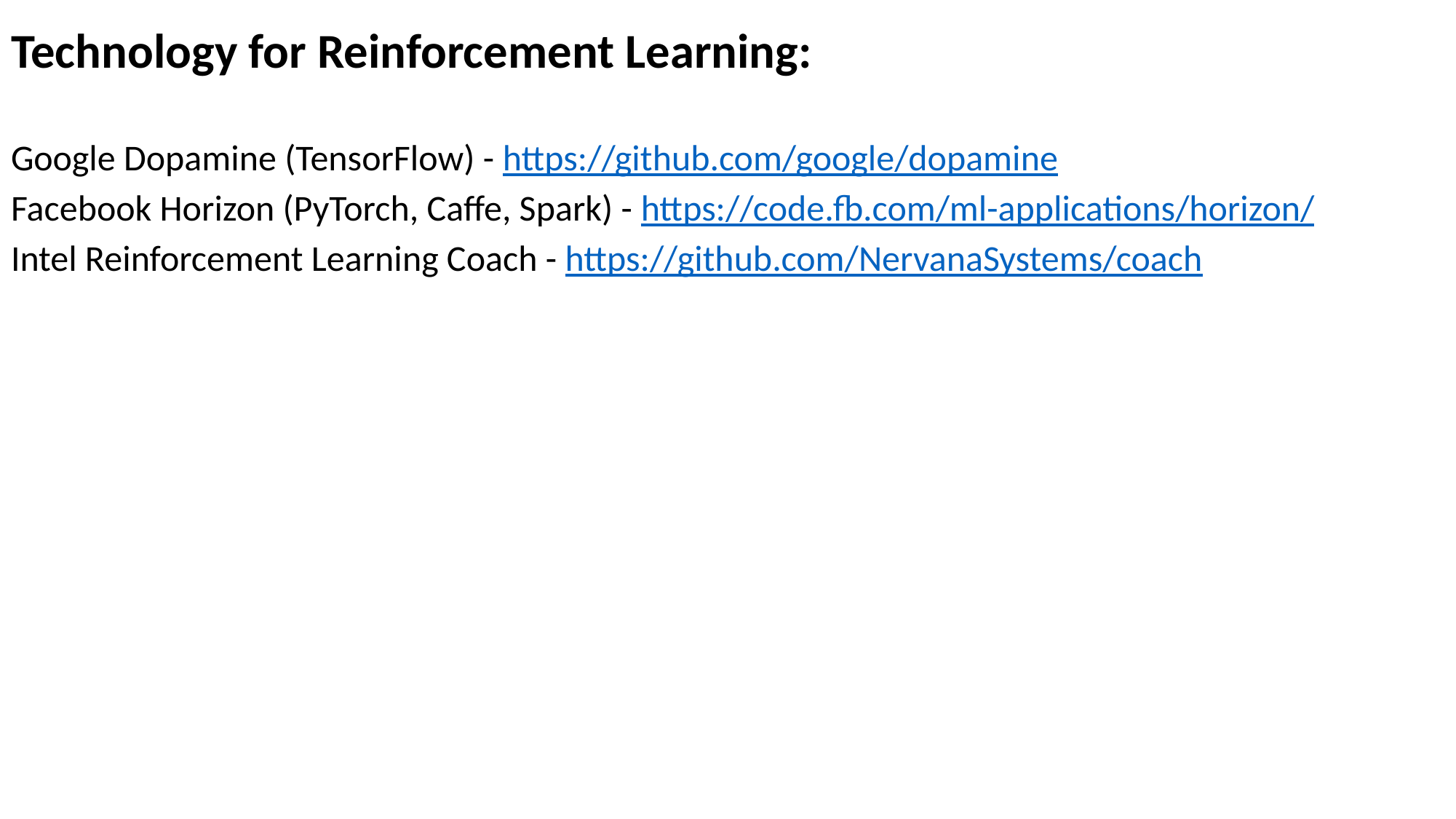

Technology for Reinforcement Learning:

Google Dopamine (TensorFlow) - https://github.com/google/dopamine
Facebook Horizon (PyTorch, Caffe, Spark) - https://code.fb.com/ml-applications/horizon/
Intel Reinforcement Learning Coach - https://github.com/NervanaSystems/coach